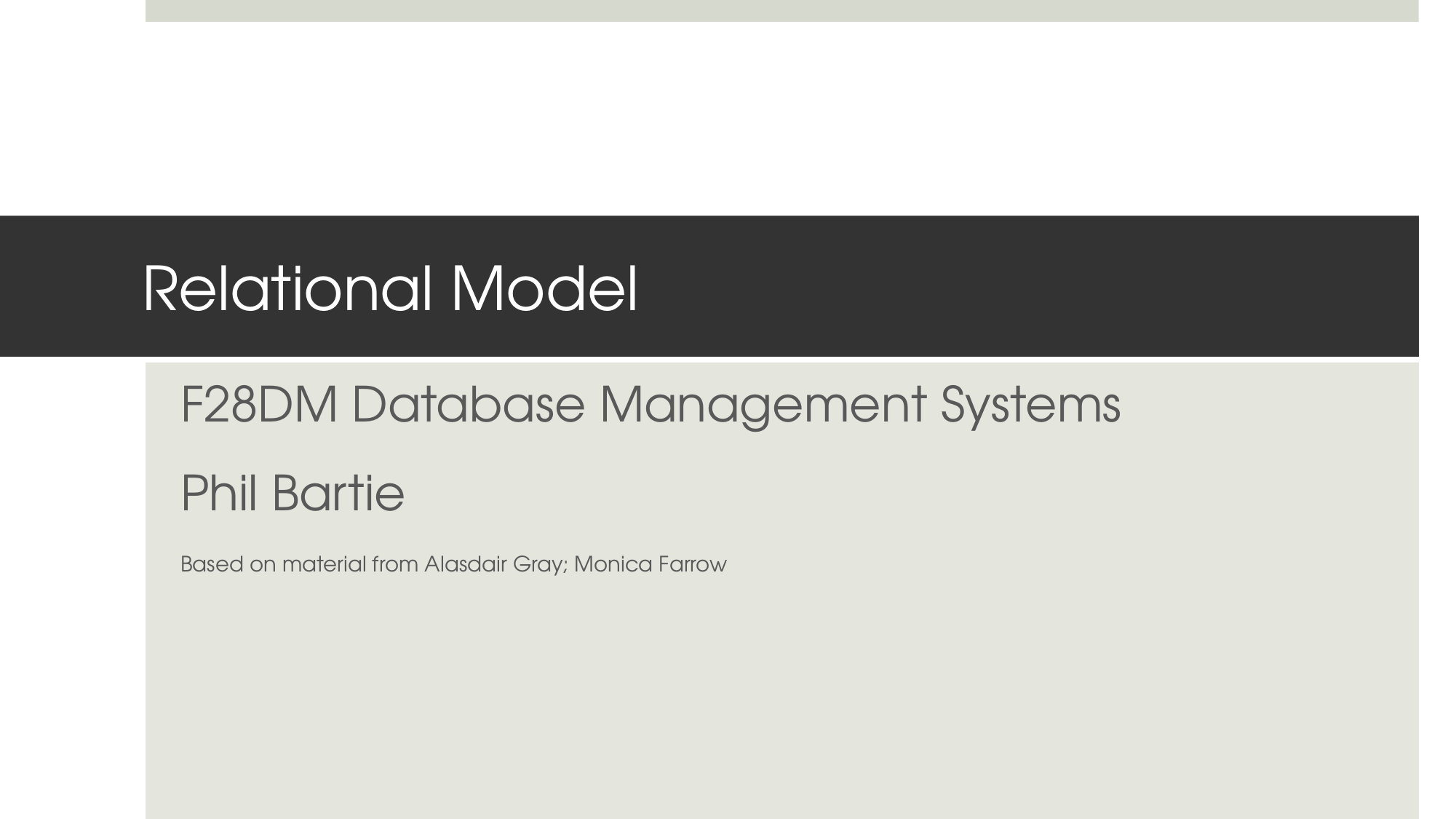

# Relational Model
F28DM Database Management Systems
Phil Bartie
Based on material from Alasdair Gray; Monica Farrow